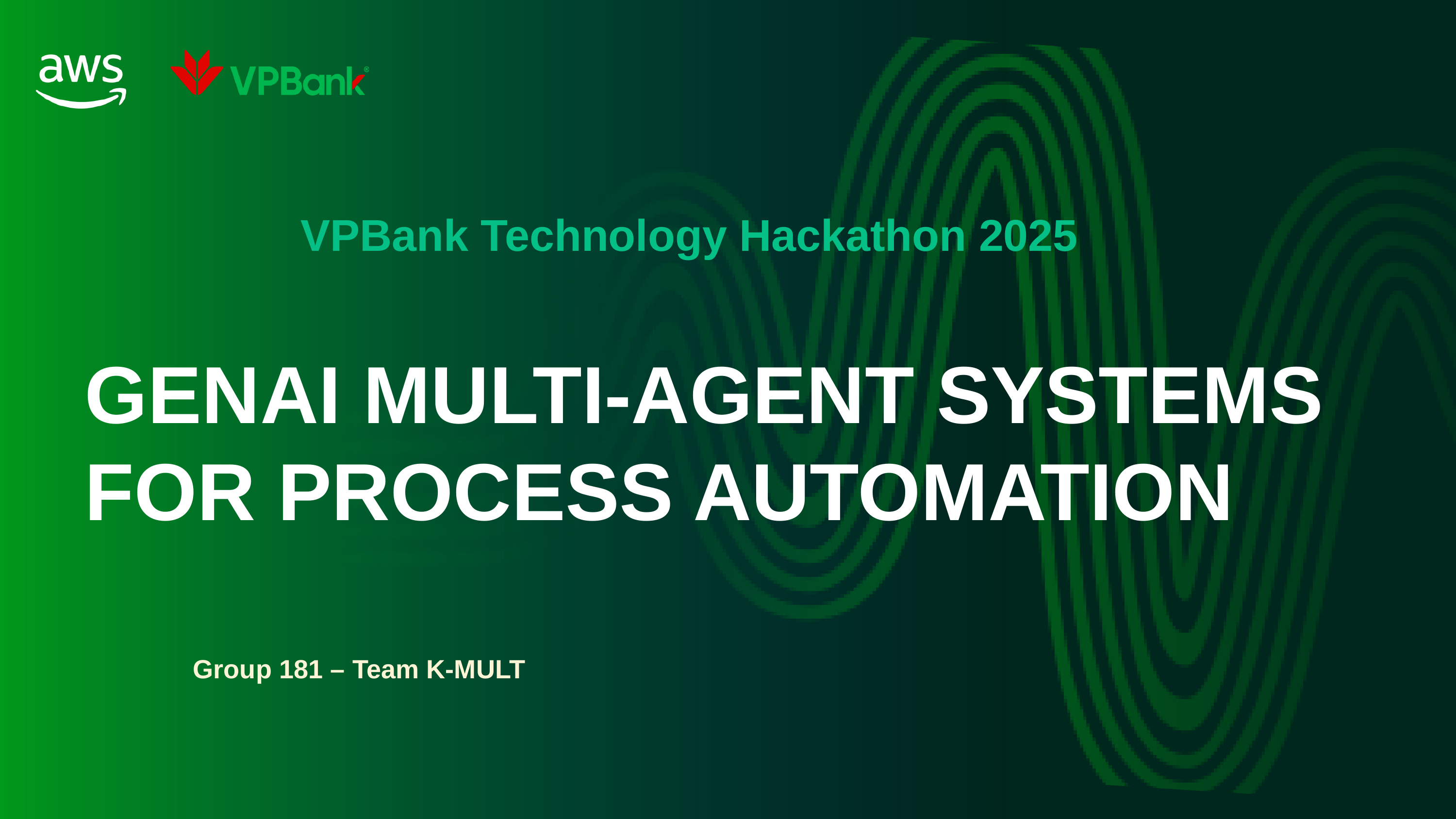

VPBank Technology Hackathon 2025
GENAI MULTI-AGENT SYSTEMS FOR PROCESS AUTOMATION
Group 181 – Team K-MULT